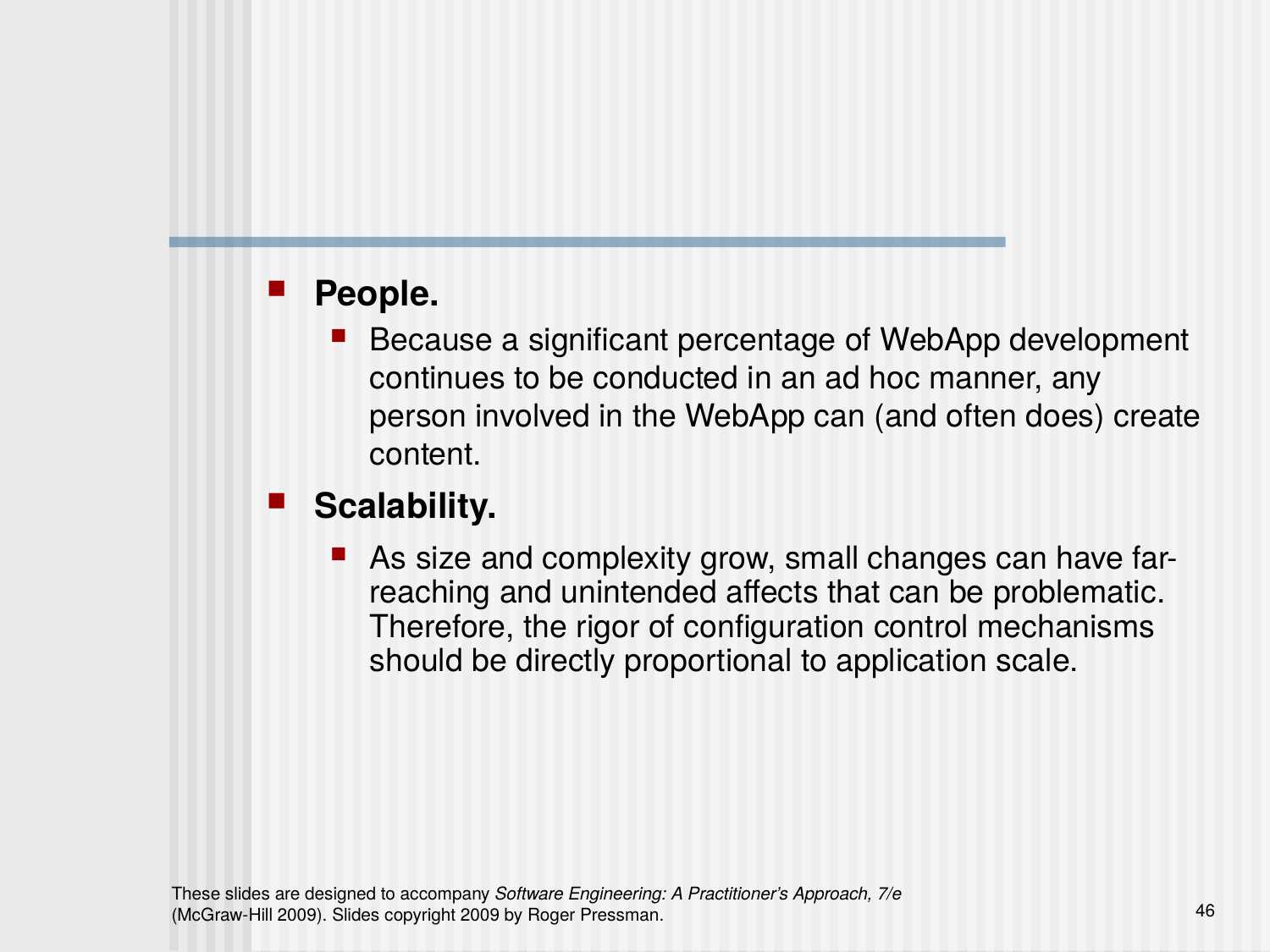

#
People.
Because a significant percentage of WebApp development continues to be conducted in an ad hoc manner, any person involved in the WebApp can (and often does) create content.
Scalability.
As size and complexity grow, small changes can have far-reaching and unintended affects that can be problematic. Therefore, the rigor of configuration control mechanisms should be directly proportional to application scale.

These slides are designed to accompany Software Engineering: A Practitioner’s Approach, 7/e (McGraw-Hill 2009). Slides copyright 2009 by Roger Pressman.
46